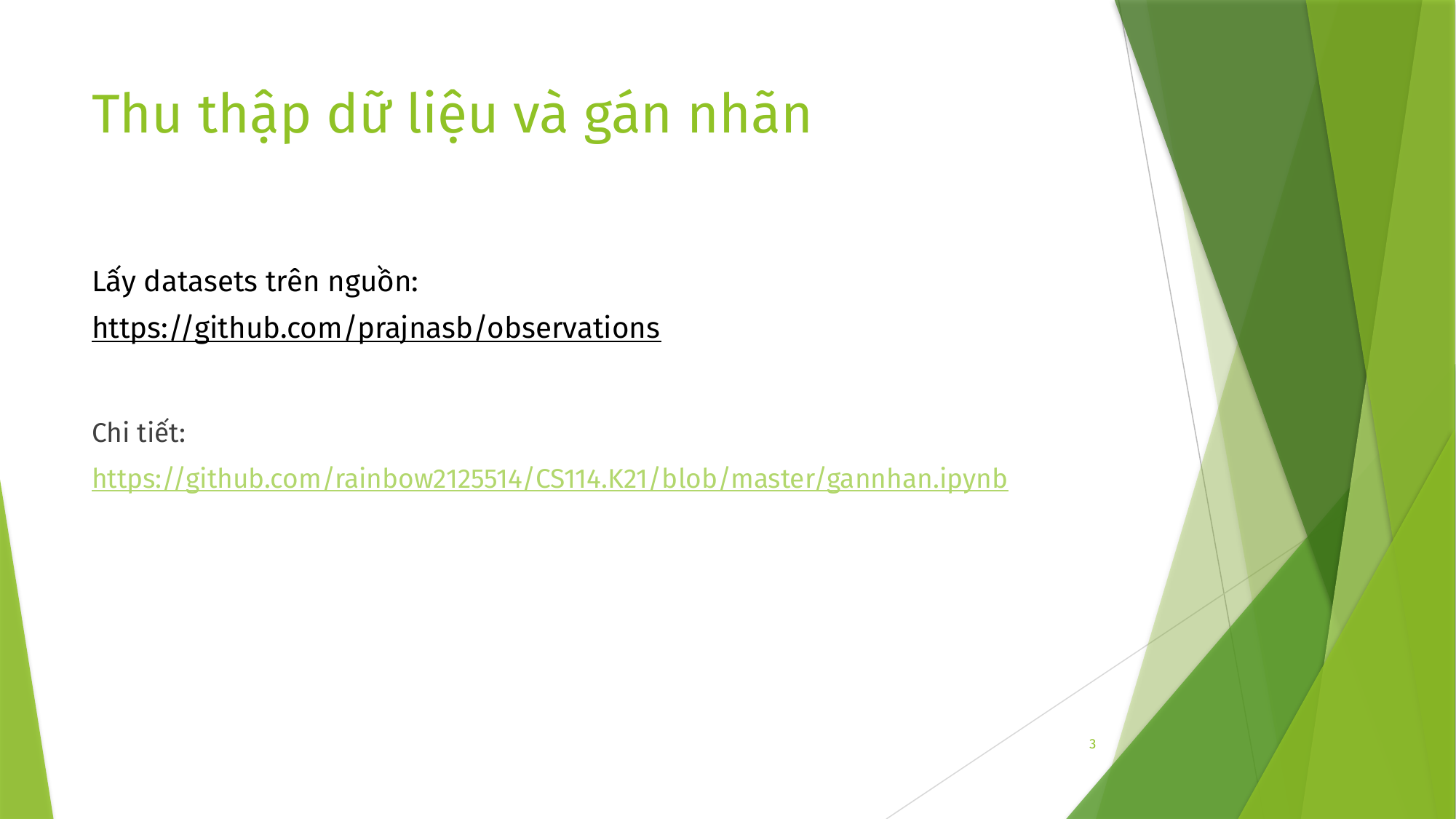

# Thu thập dữ liệu và gán nhãn
Lấy datasets trên nguồn:
https://github.com/prajnasb/observations
Chi tiết:
https://github.com/rainbow2125514/CS114.K21/blob/master/gannhan.ipynb

3